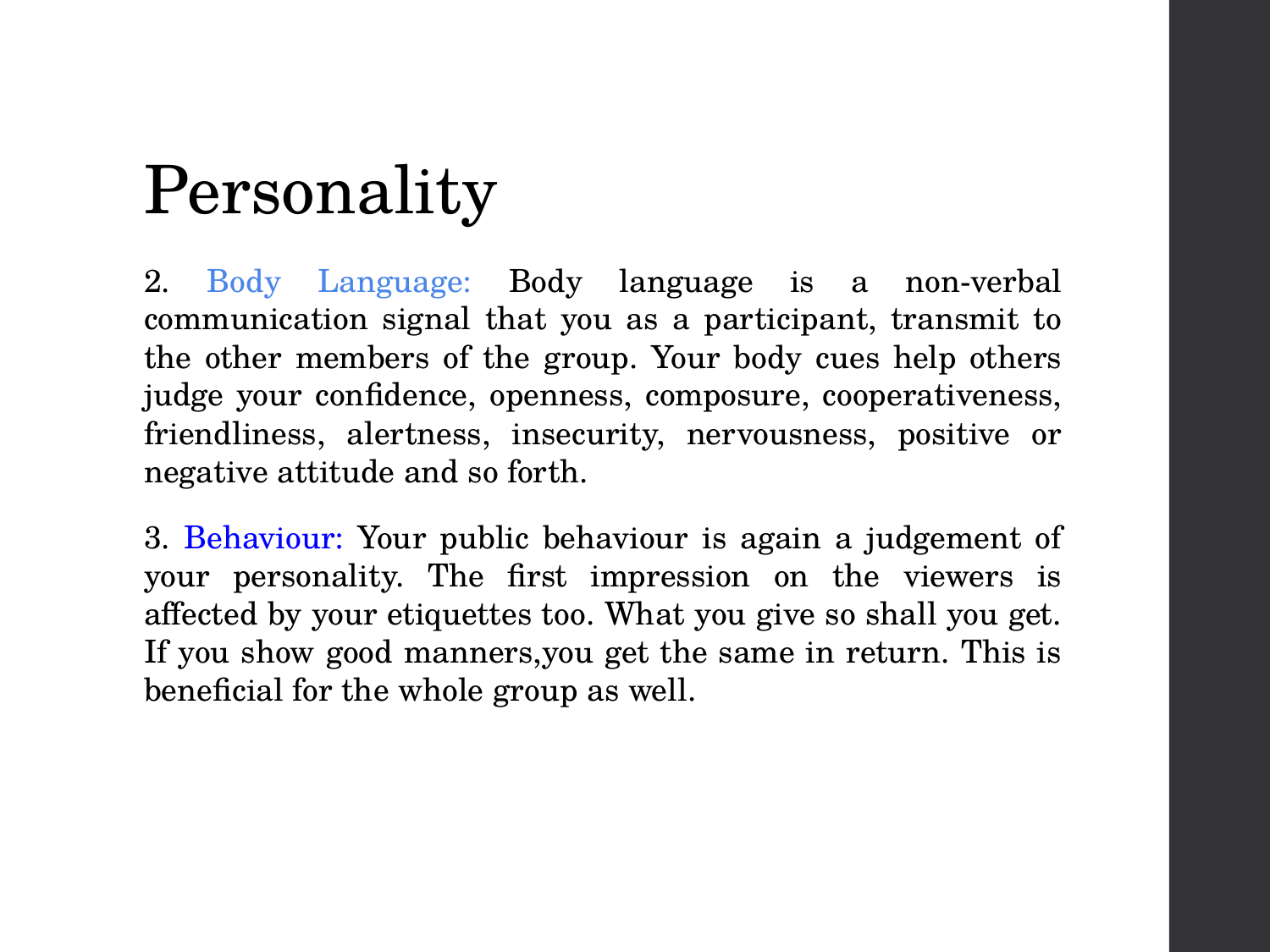

# Personality
2. Body Language: Body language is a non-verbal communication signal that you as a participant, transmit to the other members of the group. Your body cues help others judge your confidence, openness, composure, cooperativeness, friendliness, alertness, insecurity, nervousness, positive or negative attitude and so forth.
3. Behaviour: Your public behaviour is again a judgement of your personality. The first impression on the viewers is affected by your etiquettes too. What you give so shall you get. If you show good manners,you get the same in return. This is beneficial for the whole group as well.